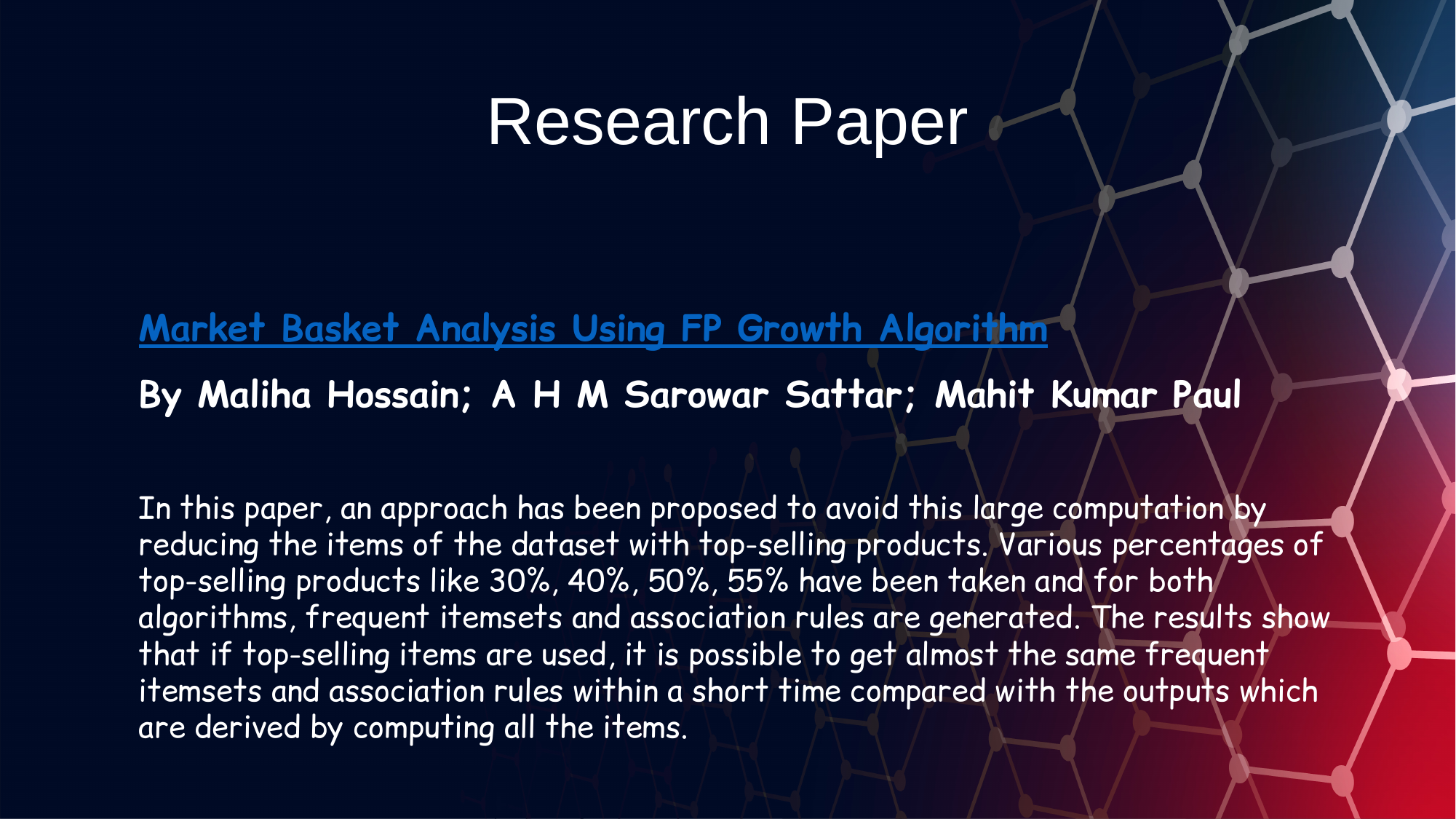

# Research Paper
Market Basket Analysis Using FP Growth Algorithm
By Maliha Hossain; A H M Sarowar Sattar; Mahit Kumar Paul

In this paper, an approach has been proposed to avoid this large computation by reducing the items of the dataset with top-selling products. Various percentages of top-selling products like 30%, 40%, 50%, 55% have been taken and for both algorithms, frequent itemsets and association rules are generated. The results show that if top-selling items are used, it is possible to get almost the same frequent itemsets and association rules within a short time compared with the outputs which are derived by computing all the items.